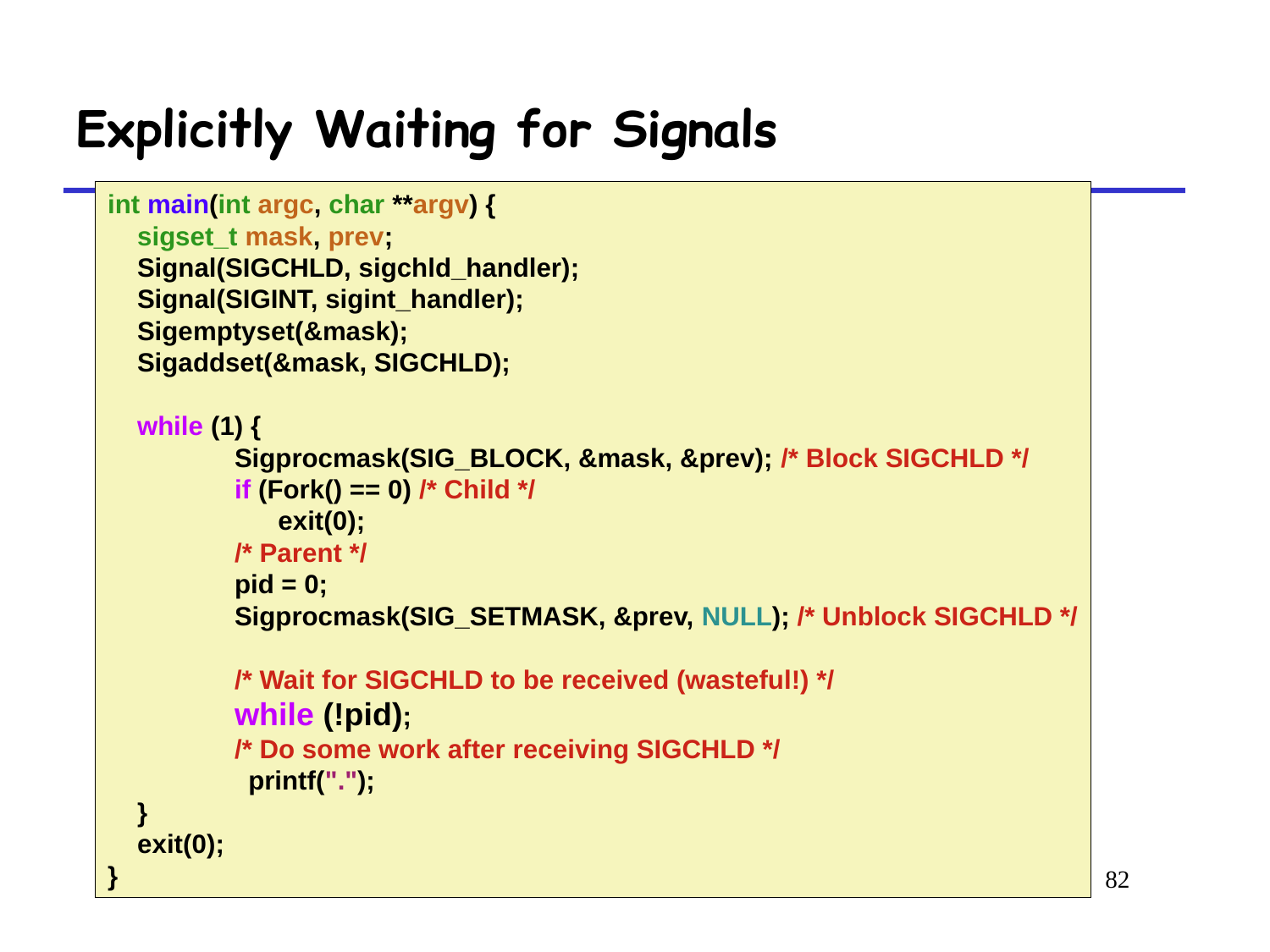

# Explicitly Waiting for Signals
int main(int argc, char **argv) {
    sigset_t mask, prev;
    Signal(SIGCHLD, sigchld_handler);
    Signal(SIGINT, sigint_handler);
    Sigemptyset(&mask);
    Sigaddset(&mask, SIGCHLD);

    while (1) {
	Sigprocmask(SIG_BLOCK, &mask, &prev); /* Block SIGCHLD */
	if (Fork() == 0) /* Child */
                       exit(0);
	/* Parent */
	pid = 0;
	Sigprocmask(SIG_SETMASK, &prev, NULL); /* Unblock SIGCHLD */

	/* Wait for SIGCHLD to be received (wasteful!) */
	while (!pid);
	/* Do some work after receiving SIGCHLD */
                   printf(".");
    }
    exit(0);
}

82